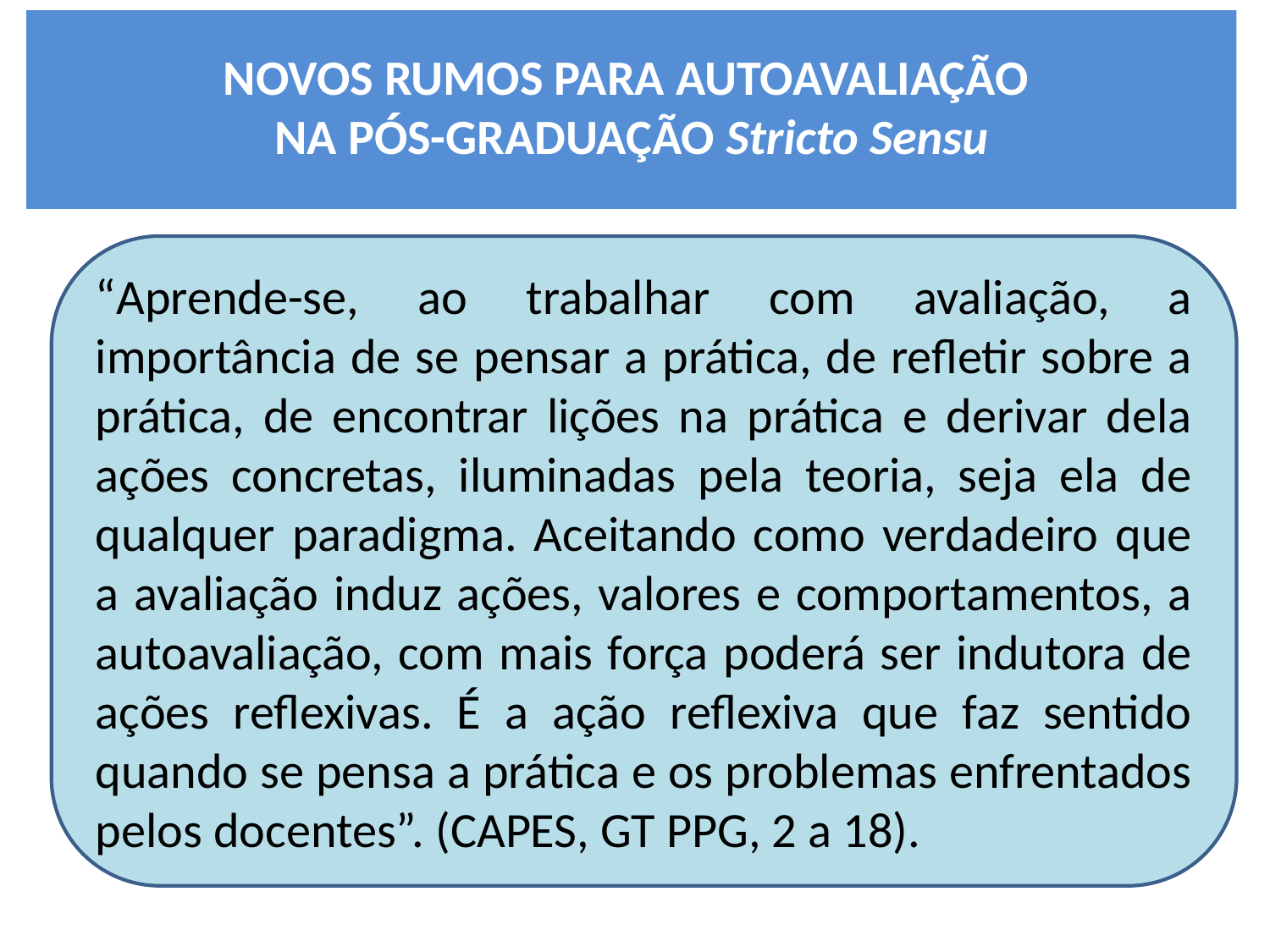

NOVOS RUMOS PARA AUTOAVALIAÇÃO
NA PÓS-GRADUAÇÃO Stricto Sensu

“Aprende-se, ao trabalhar com avaliação, a importância de se pensar a prática, de refletir sobre a prática, de encontrar lições na prática e derivar dela ações concretas, iluminadas pela teoria, seja ela de qualquer paradigma. Aceitando como verdadeiro que a avaliação induz ações, valores e comportamentos, a autoavaliação, com mais força poderá ser indutora de ações reflexivas. É a ação reflexiva que faz sentido quando se pensa a prática e os problemas enfrentados pelos docentes”. (CAPES, GT PPG, 2 a 18).